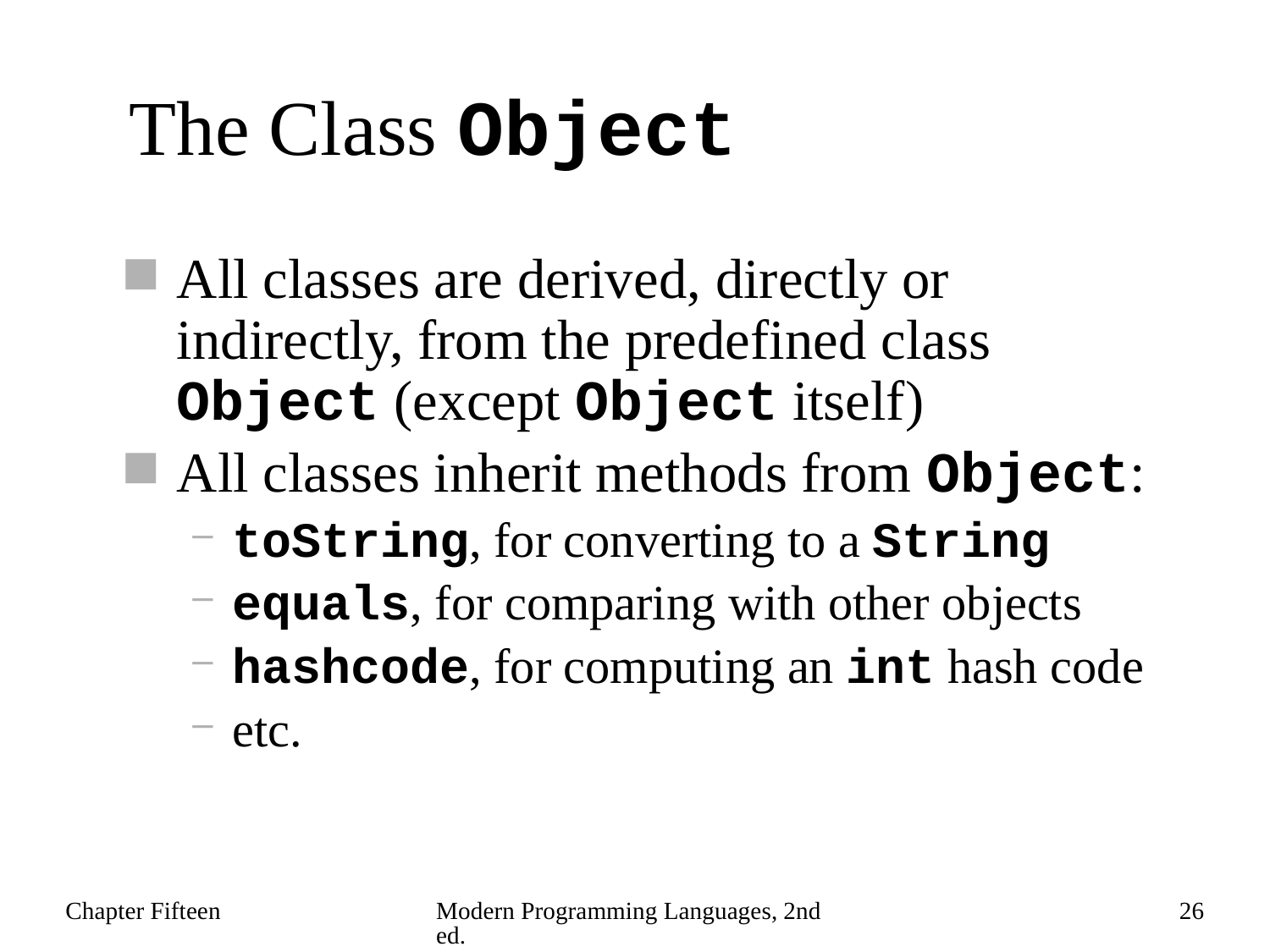

# The Class Object
All classes are derived, directly or indirectly, from the predefined class Object (except Object itself)
All classes inherit methods from Object:
toString, for converting to a String
equals, for comparing with other objects
hashcode, for computing an int hash code
etc.
Chapter Fifteen
Modern Programming Languages, 2nd ed.
26